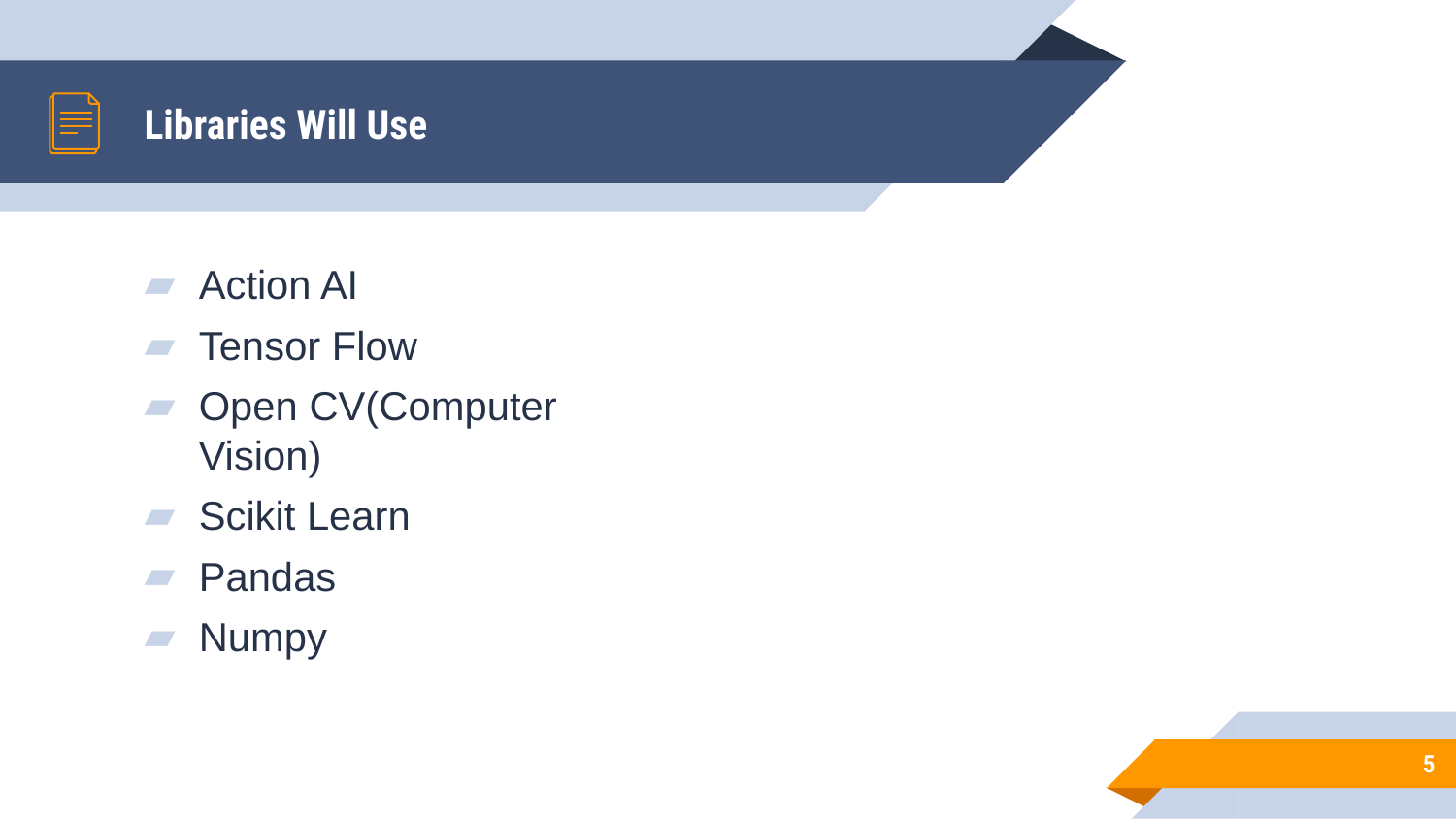

# Libraries Will Use

Action AI
Tensor Flow
Open CV(Computer Vision)
Scikit Learn
Pandas
Numpy
5